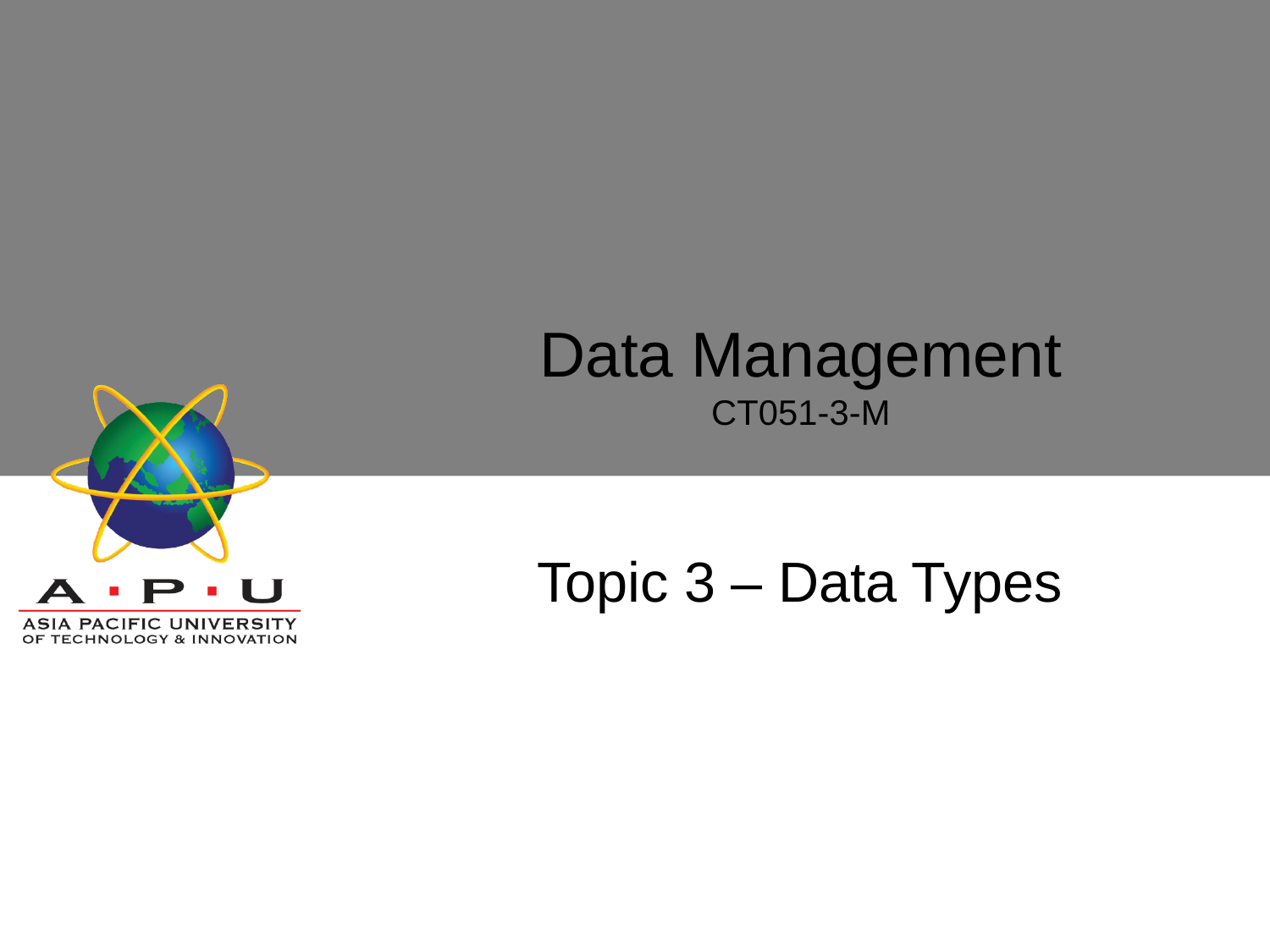

# Data Management CT051-3-M
Topic 3 – Data Types